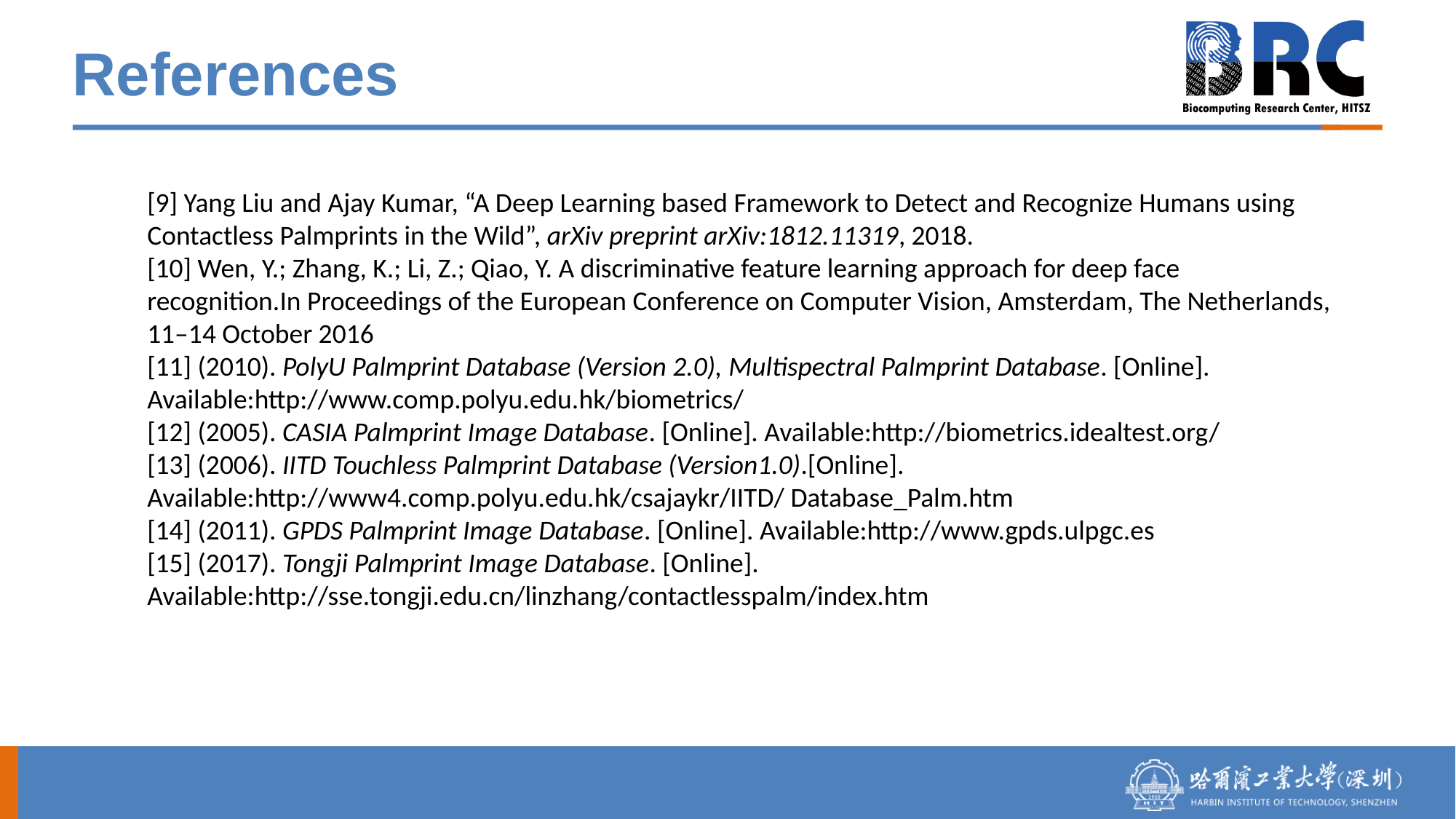

# References
[9] Yang Liu and Ajay Kumar, “A Deep Learning based Framework to Detect and Recognize Humans using Contactless Palmprints in the Wild”, arXiv preprint arXiv:1812.11319, 2018.
[10] Wen, Y.; Zhang, K.; Li, Z.; Qiao, Y. A discriminative feature learning approach for deep face recognition.In Proceedings of the European Conference on Computer Vision, Amsterdam, The Netherlands, 11–14 October 2016
[11] (2010). PolyU Palmprint Database (Version 2.0), Multispectral Palmprint Database. [Online]. Available:http://www.comp.polyu.edu.hk/biometrics/
[12] (2005). CASIA Palmprint Image Database. [Online]. Available:http://biometrics.idealtest.org/
[13] (2006). IITD Touchless Palmprint Database (Version1.0).[Online]. Available:http://www4.comp.polyu.edu.hk/csajaykr/IITD/ Database_Palm.htm
[14] (2011). GPDS Palmprint Image Database. [Online]. Available:http://www.gpds.ulpgc.es
[15] (2017). Tongji Palmprint Image Database. [Online]. Available:http://sse.tongji.edu.cn/linzhang/contactlesspalm/index.htm